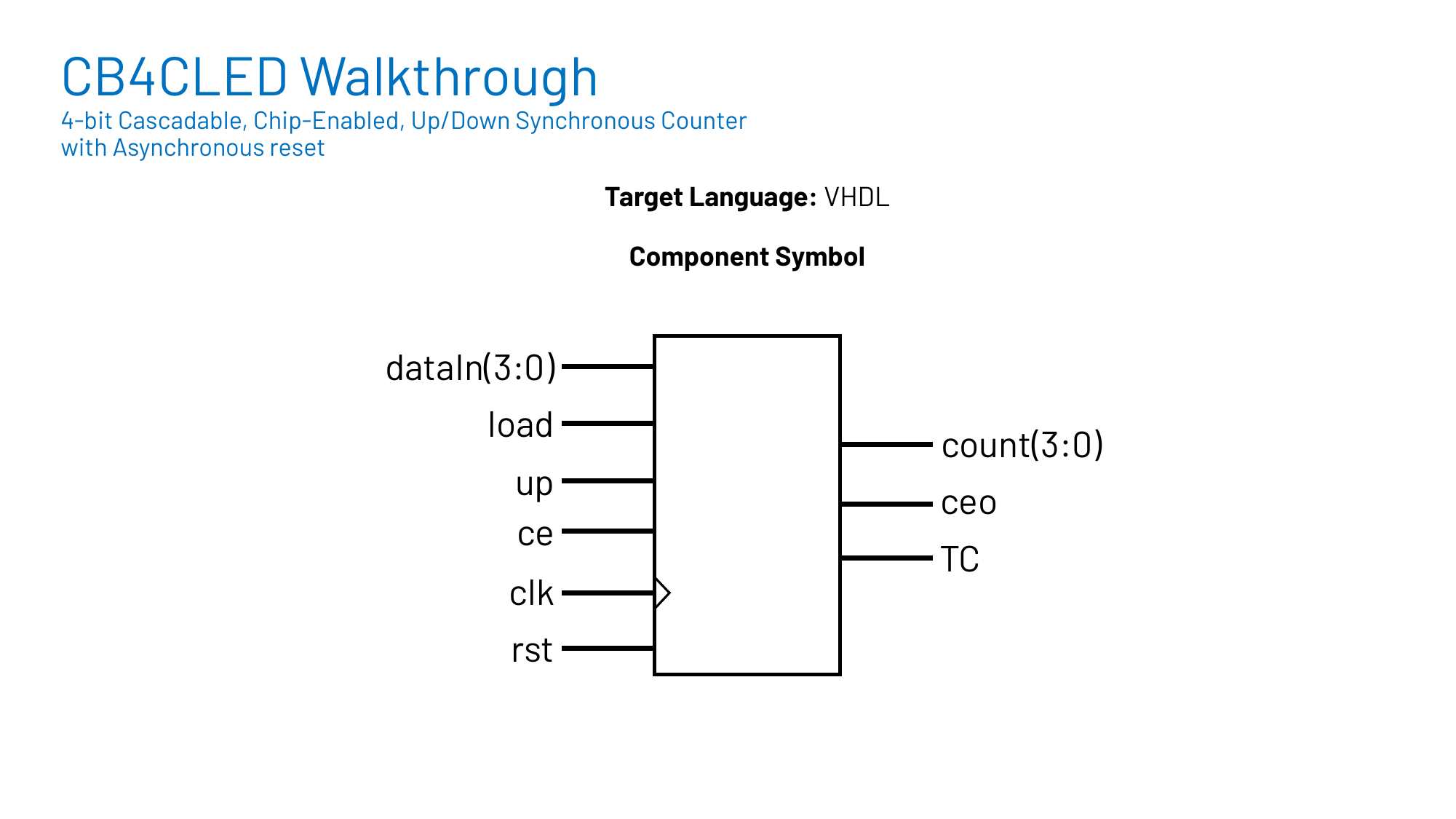

CB4CLED Walkthrough
4-bit Cascadable, Chip-Enabled, Up/Down Synchronous Counter
with Asynchronous reset
Target Language: VHDL
Component Symbol

dataIn(3:0)
load
count(3:0)
up
ceo
ce
TC
clk
rst